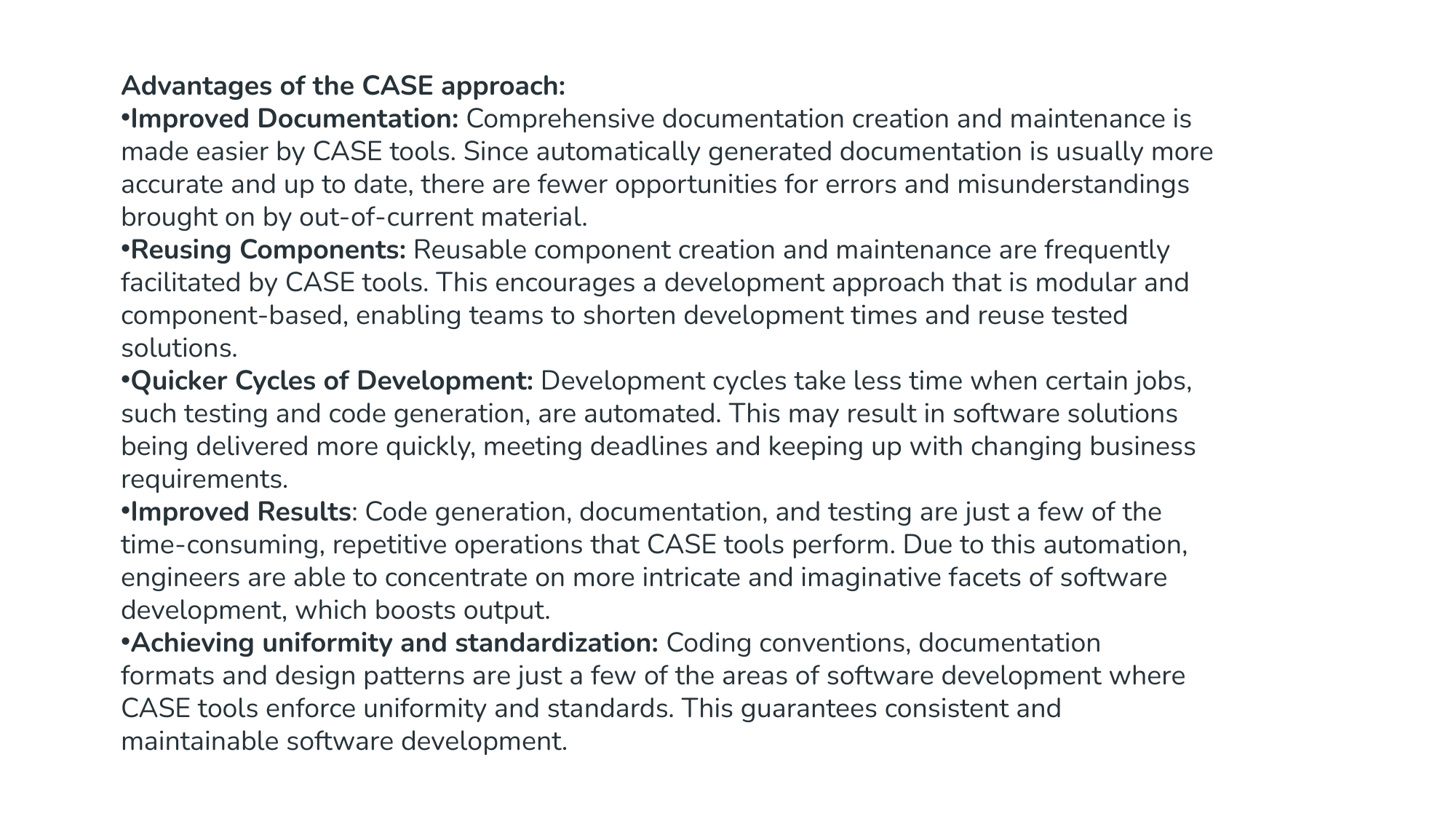

Advantages of the CASE approach:
Improved Documentation: Comprehensive documentation creation and maintenance is made easier by CASE tools. Since automatically generated documentation is usually more accurate and up to date, there are fewer opportunities for errors and misunderstandings brought on by out-of-current material.
Reusing Components: Reusable component creation and maintenance are frequently facilitated by CASE tools. This encourages a development approach that is modular and component-based, enabling teams to shorten development times and reuse tested solutions.
Quicker Cycles of Development: Development cycles take less time when certain jobs, such testing and code generation, are automated. This may result in software solutions being delivered more quickly, meeting deadlines and keeping up with changing business requirements.
Improved Results: Code generation, documentation, and testing are just a few of the time-consuming, repetitive operations that CASE tools perform. Due to this automation, engineers are able to concentrate on more intricate and imaginative facets of software development, which boosts output.
Achieving uniformity and standardization: Coding conventions, documentation formats and design patterns are just a few of the areas of software development where CASE tools enforce uniformity and standards. This guarantees consistent and maintainable software development.